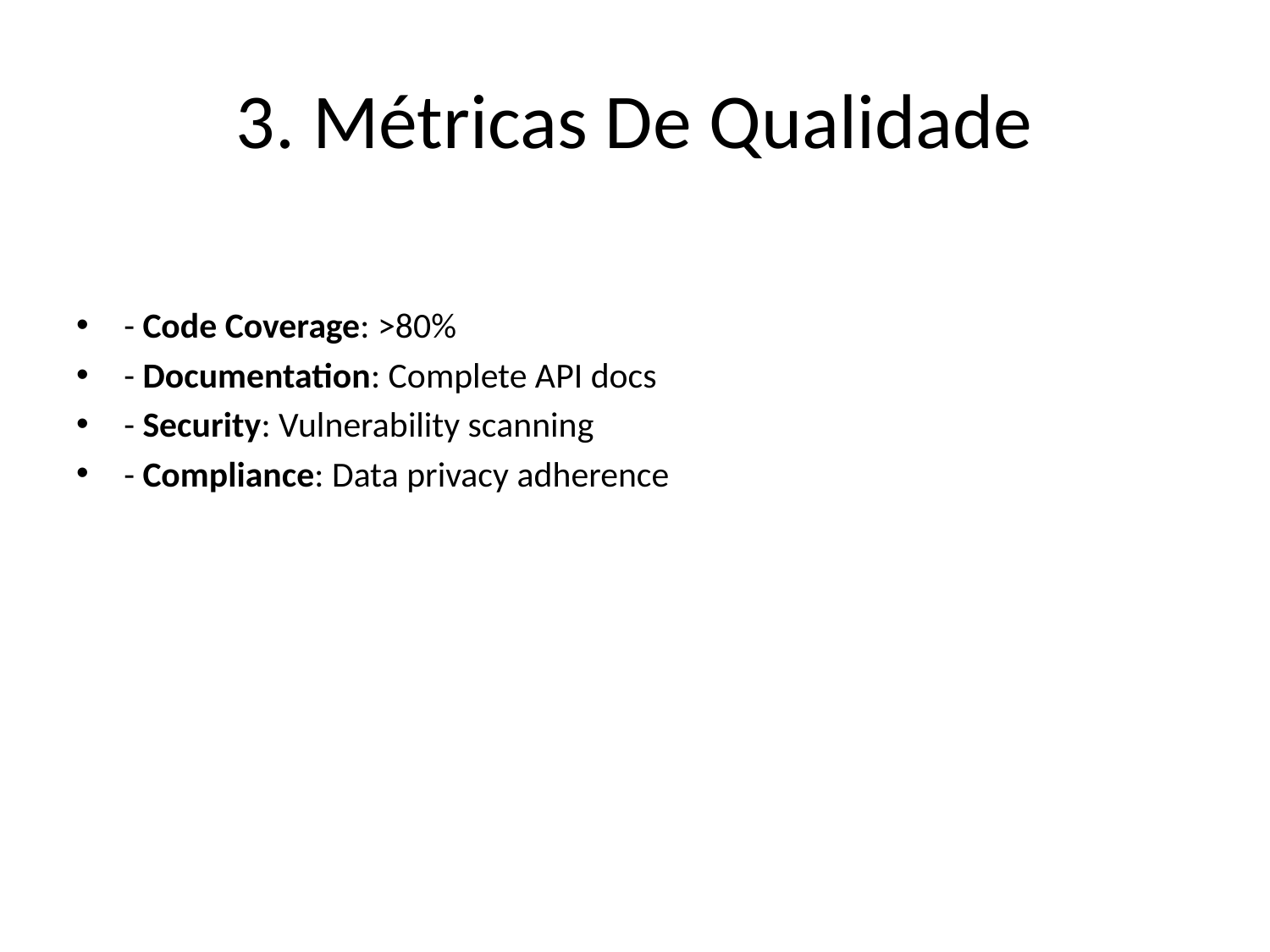

# 3. Métricas De Qualidade

- Code Coverage: >80%
- Documentation: Complete API docs
- Security: Vulnerability scanning
- Compliance: Data privacy adherence